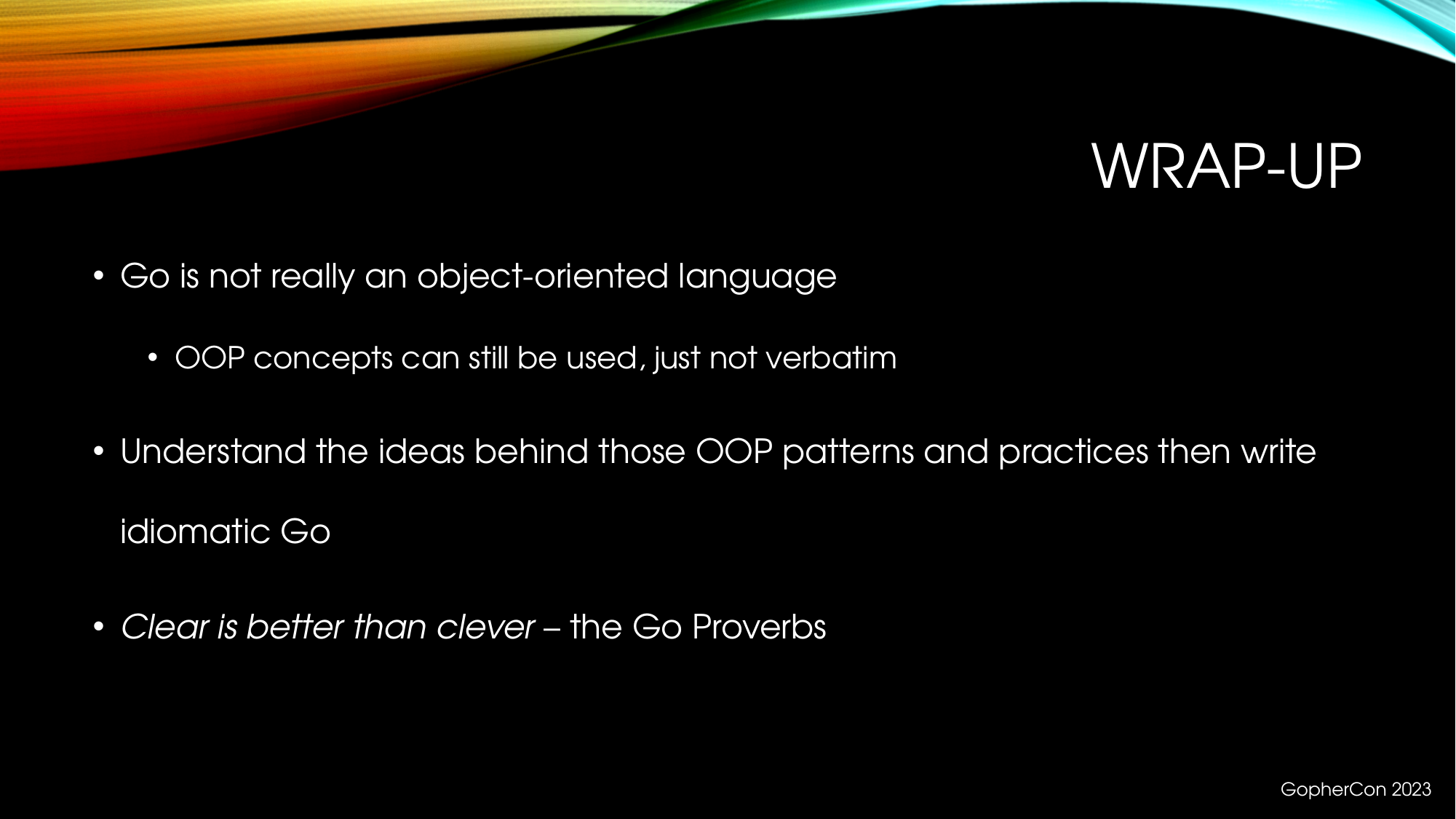

# Wrap-up
Go is not really an object-oriented language
OOP concepts can still be used, just not verbatim
Understand the ideas behind those OOP patterns and practices then write idiomatic Go
Clear is better than clever – the Go Proverbs
GopherCon 2023